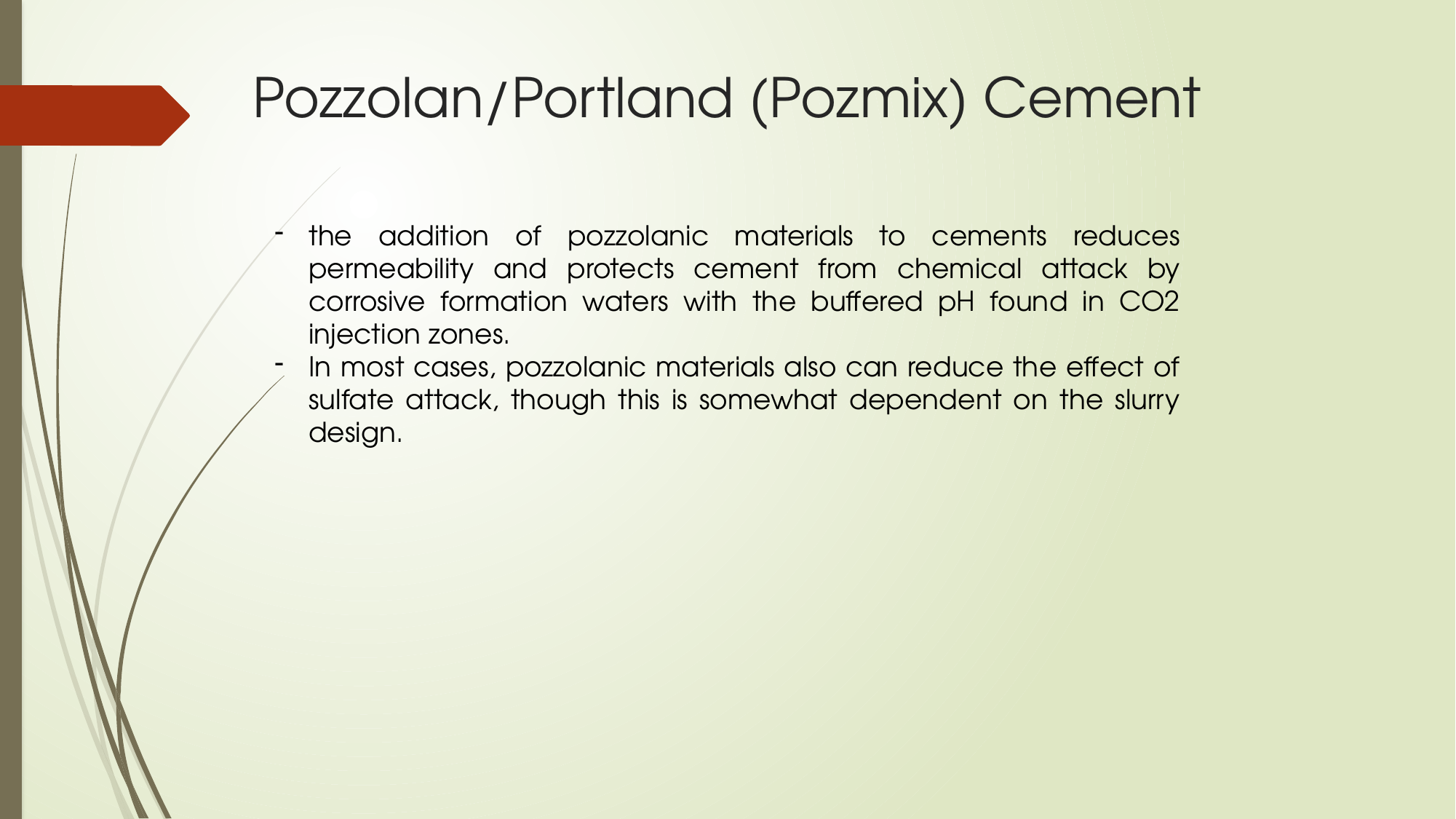

# Pozzolan/Portland (Pozmix) Cement
the addition of pozzolanic materials to cements reduces permeability and protects cement from chemical attack by corrosive formation waters with the buffered pH found in CO2 injection zones.
In most cases, pozzolanic materials also can reduce the effect of sulfate attack, though this is somewhat dependent on the slurry design.